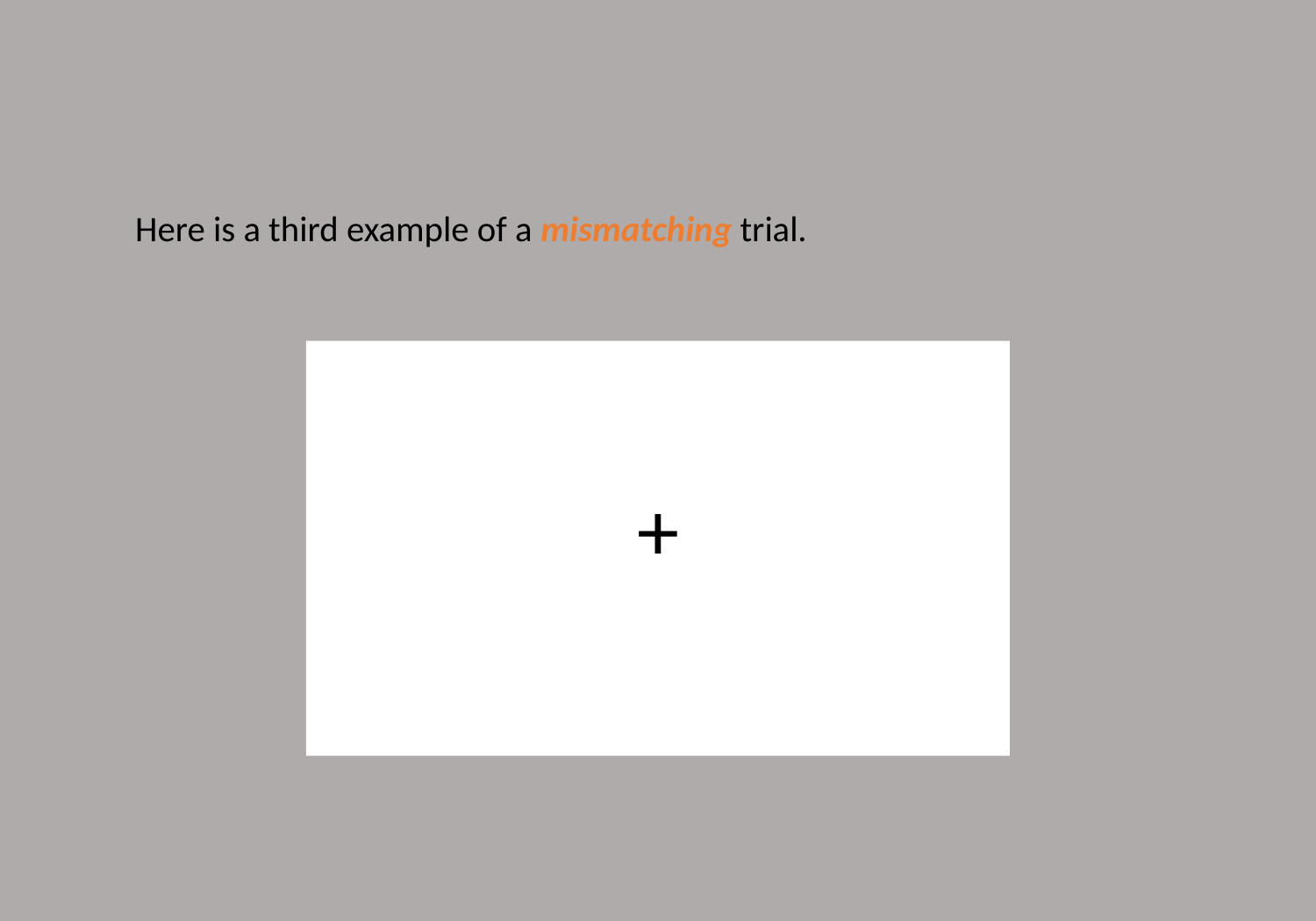

Here is a third example of a mismatching trial.

+